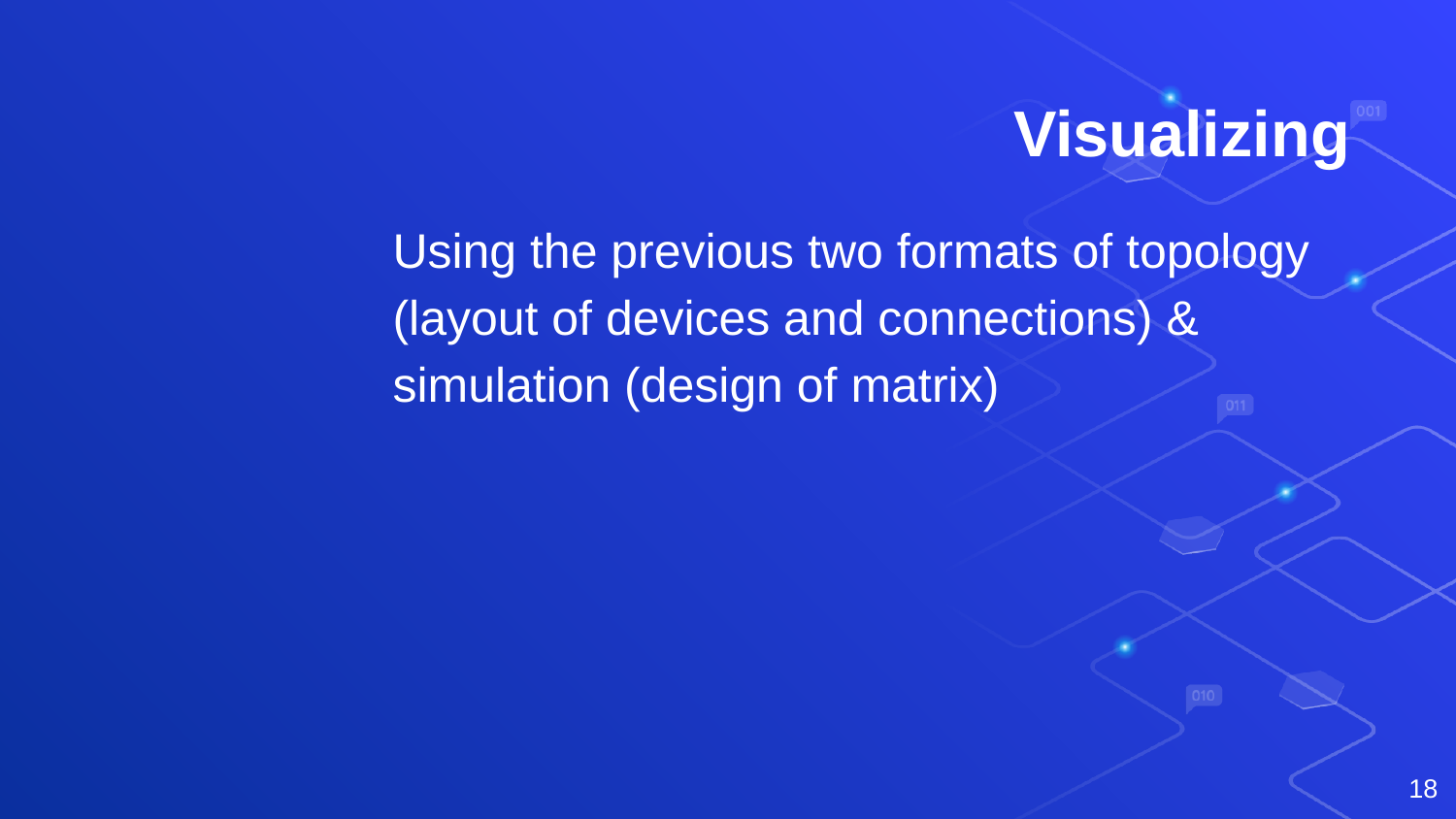

# Visualizing
Using the previous two formats of topology (layout of devices and connections) & simulation (design of matrix)
18